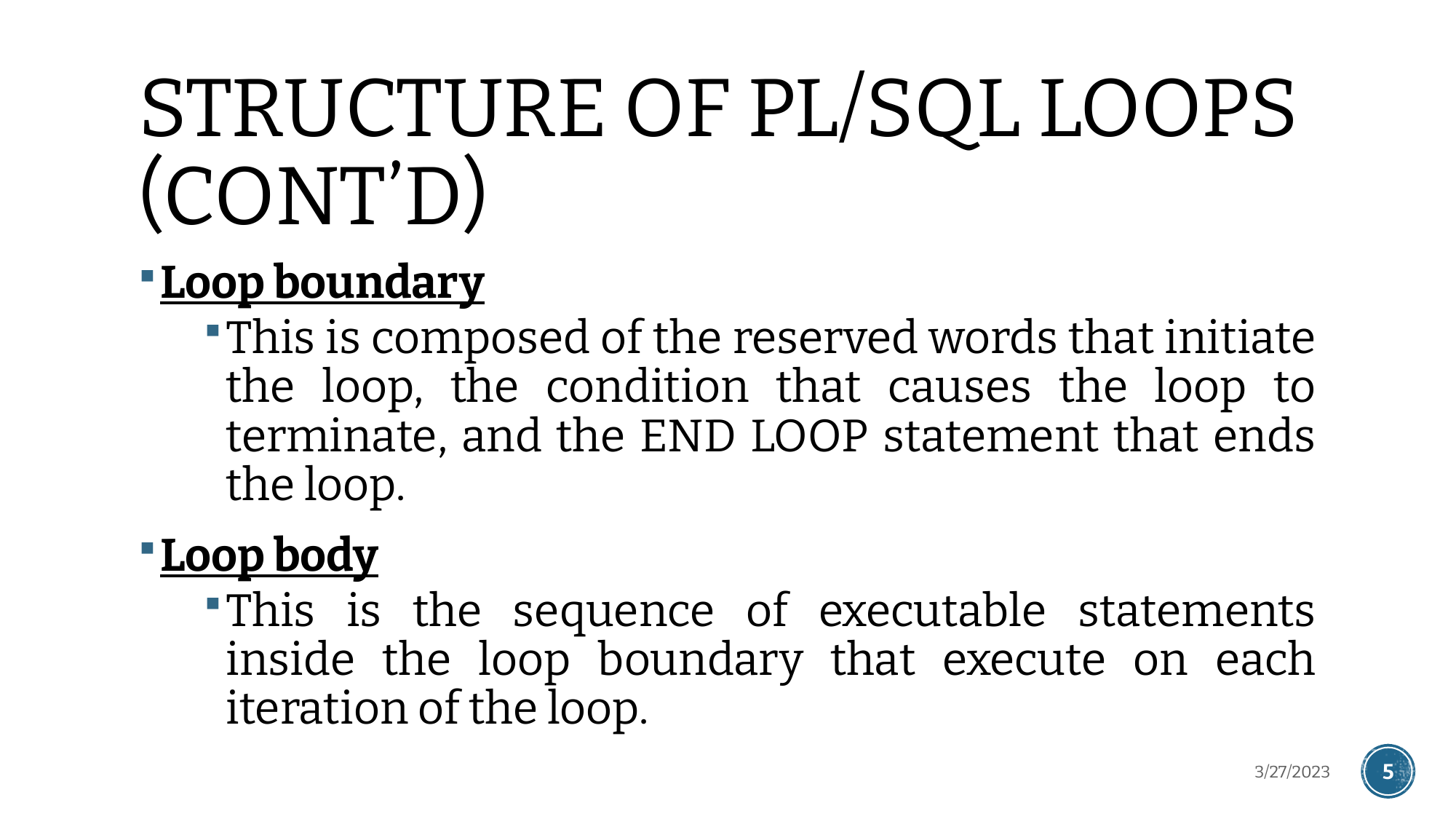

# Structure of PL/SQL Loops (CONT’D)
Loop boundary
This is composed of the reserved words that initiate the loop, the condition that causes the loop to terminate, and the END LOOP statement that ends the loop.
Loop body
This is the sequence of executable statements inside the loop boundary that execute on each iteration of the loop.
3/27/2023
5